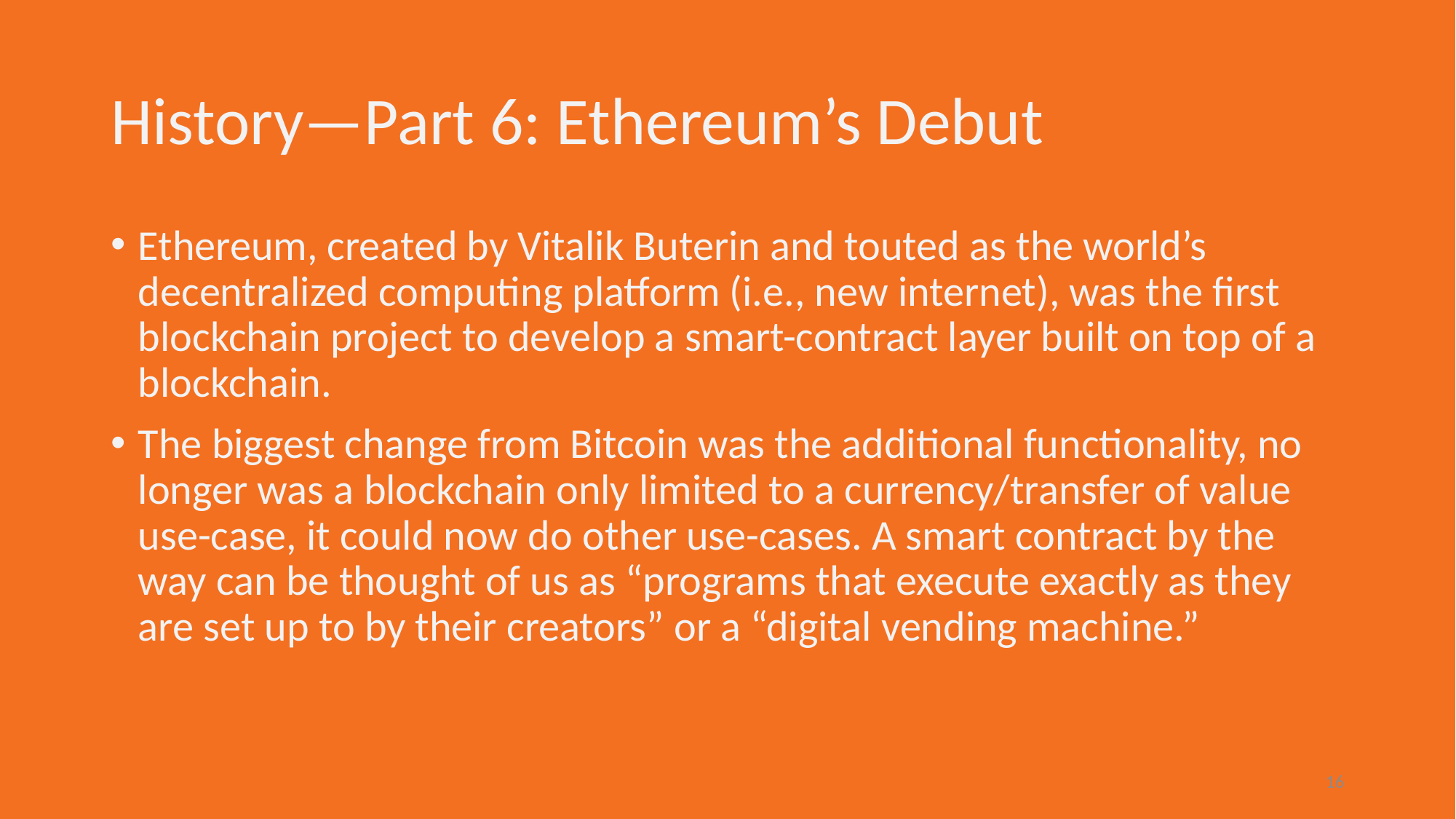

# History—Part 6: Ethereum’s Debut
Ethereum, created by Vitalik Buterin and touted as the world’s decentralized computing platform (i.e., new internet), was the first blockchain project to develop a smart-contract layer built on top of a blockchain.
The biggest change from Bitcoin was the additional functionality, no longer was a blockchain only limited to a currency/transfer of value use-case, it could now do other use-cases. A smart contract by the way can be thought of us as “programs that execute exactly as they are set up to by their creators” or a “digital vending machine.”
16